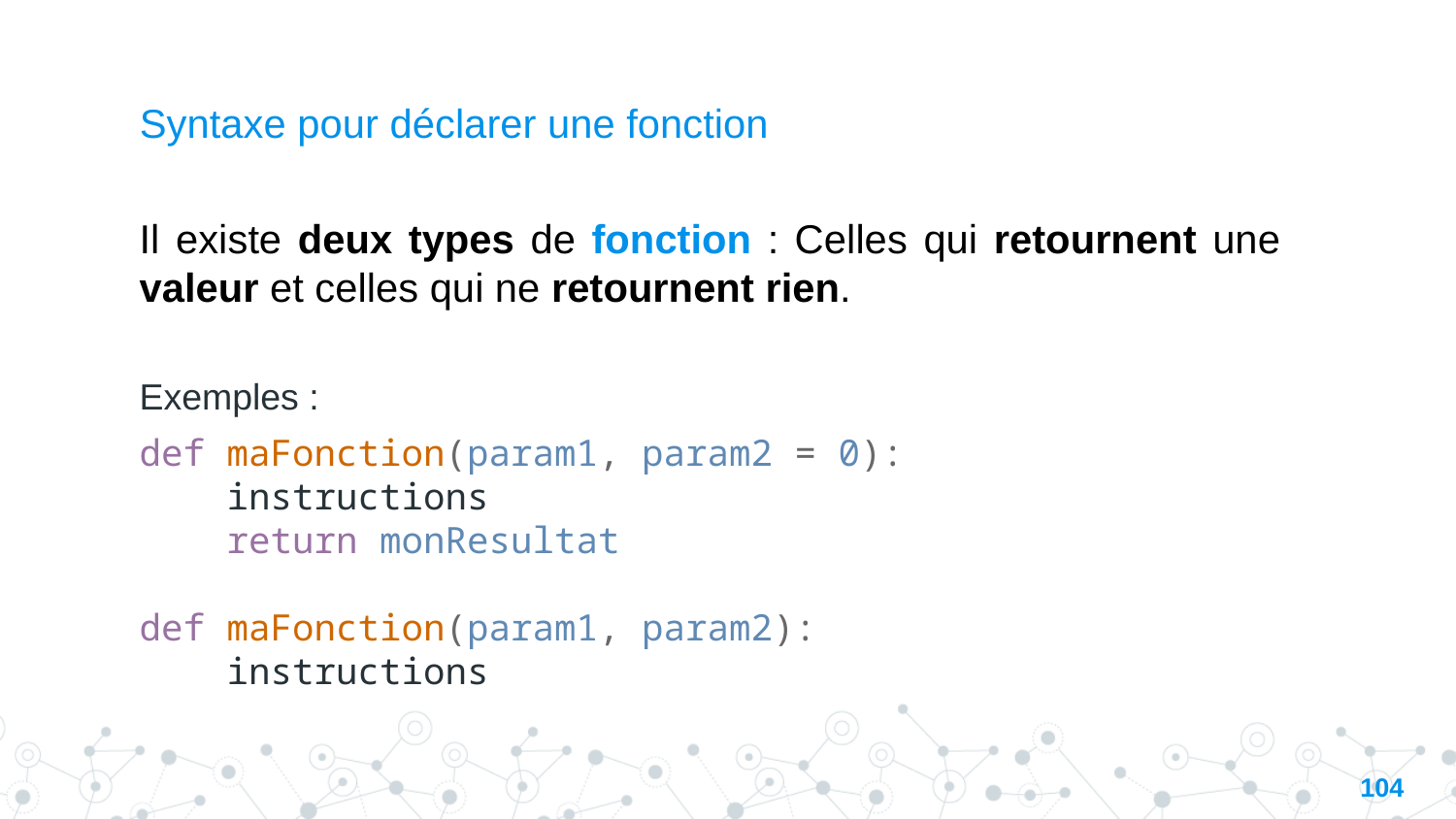

# Syntaxe pour déclarer une fonction
Il existe deux types de fonction : Celles qui retournent une valeur et celles qui ne retournent rien.
Exemples :
def maFonction(param1, param2 = 0):
    instructions
    return monResultat

def maFonction(param1, param2):
    instructions
104